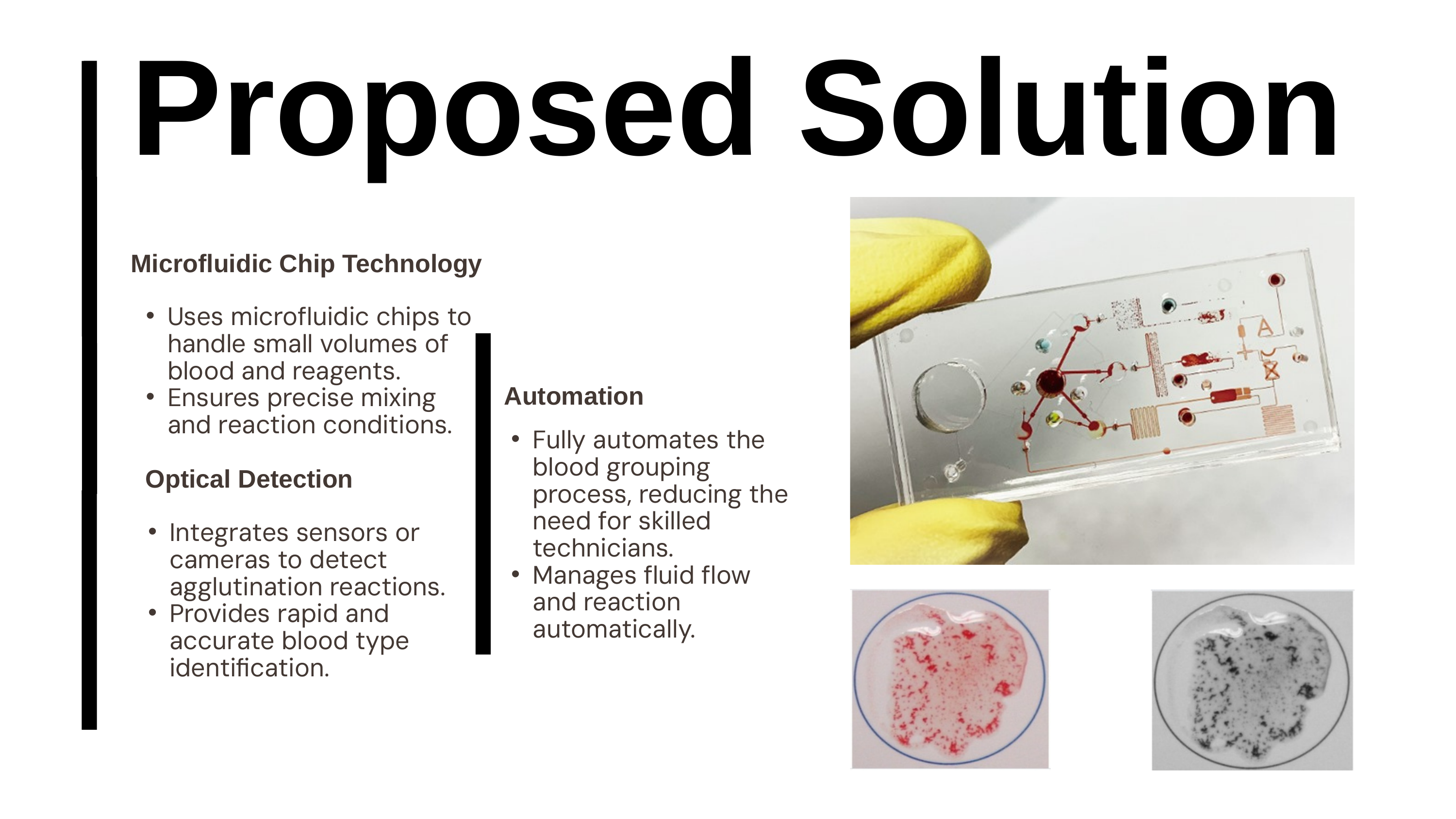

Proposed Solution

Microfluidic Chip Technology

Uses microfluidic chips to handle small volumes of blood and reagents.
Ensures precise mixing and reaction conditions.

Automation

Fully automates the blood grouping process, reducing the need for skilled technicians.
Manages fluid flow and reaction automatically.

Optical Detection

Integrates sensors or cameras to detect agglutination reactions.
Provides rapid and accurate blood type identification.